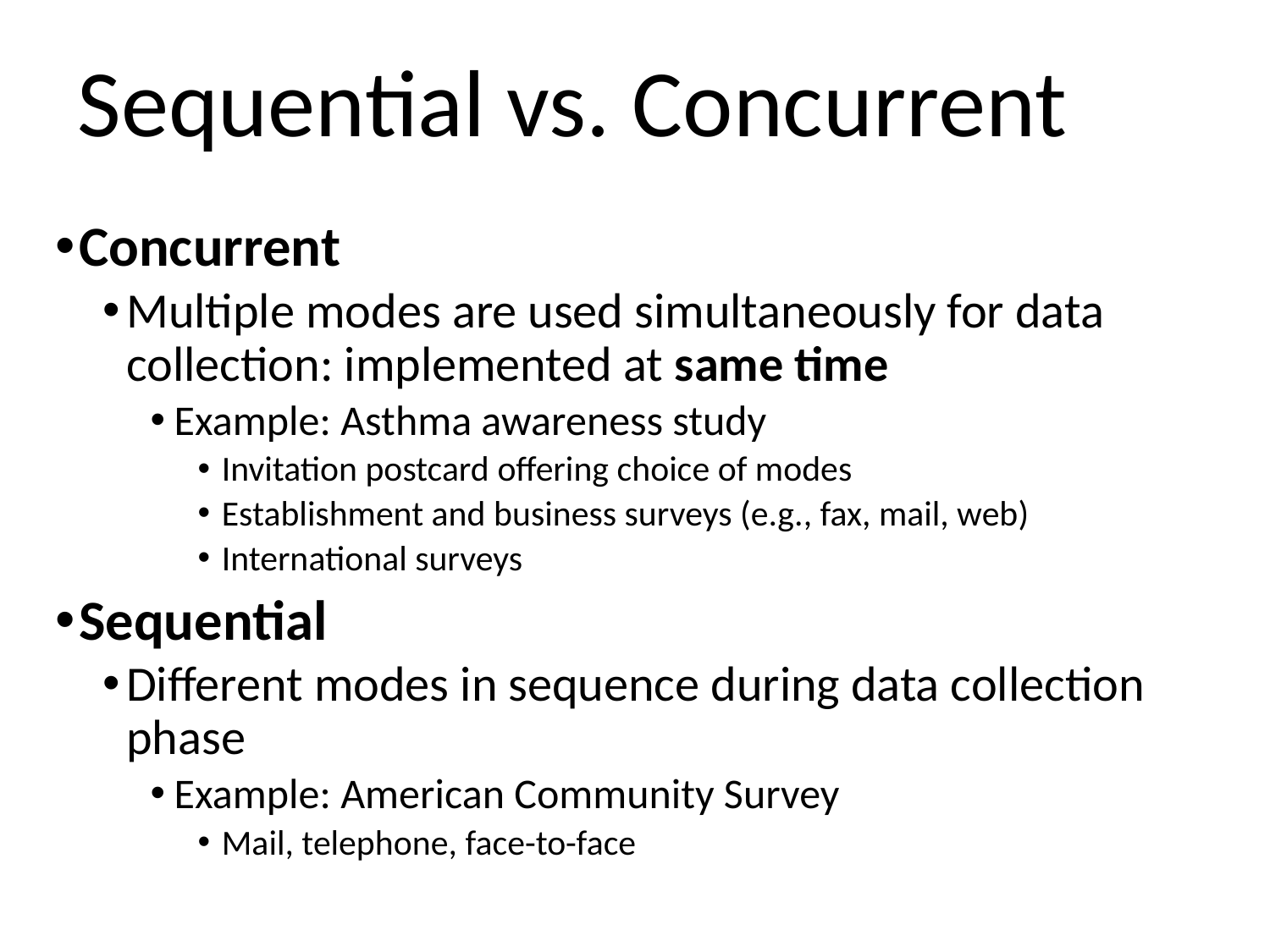

# Sequential vs. Concurrent
Concurrent
Multiple modes are used simultaneously for data collection: implemented at same time
Example: Asthma awareness study
Invitation postcard offering choice of modes
Establishment and business surveys (e.g., fax, mail, web)
International surveys
Sequential
Different modes in sequence during data collection phase
Example: American Community Survey
Mail, telephone, face-to-face